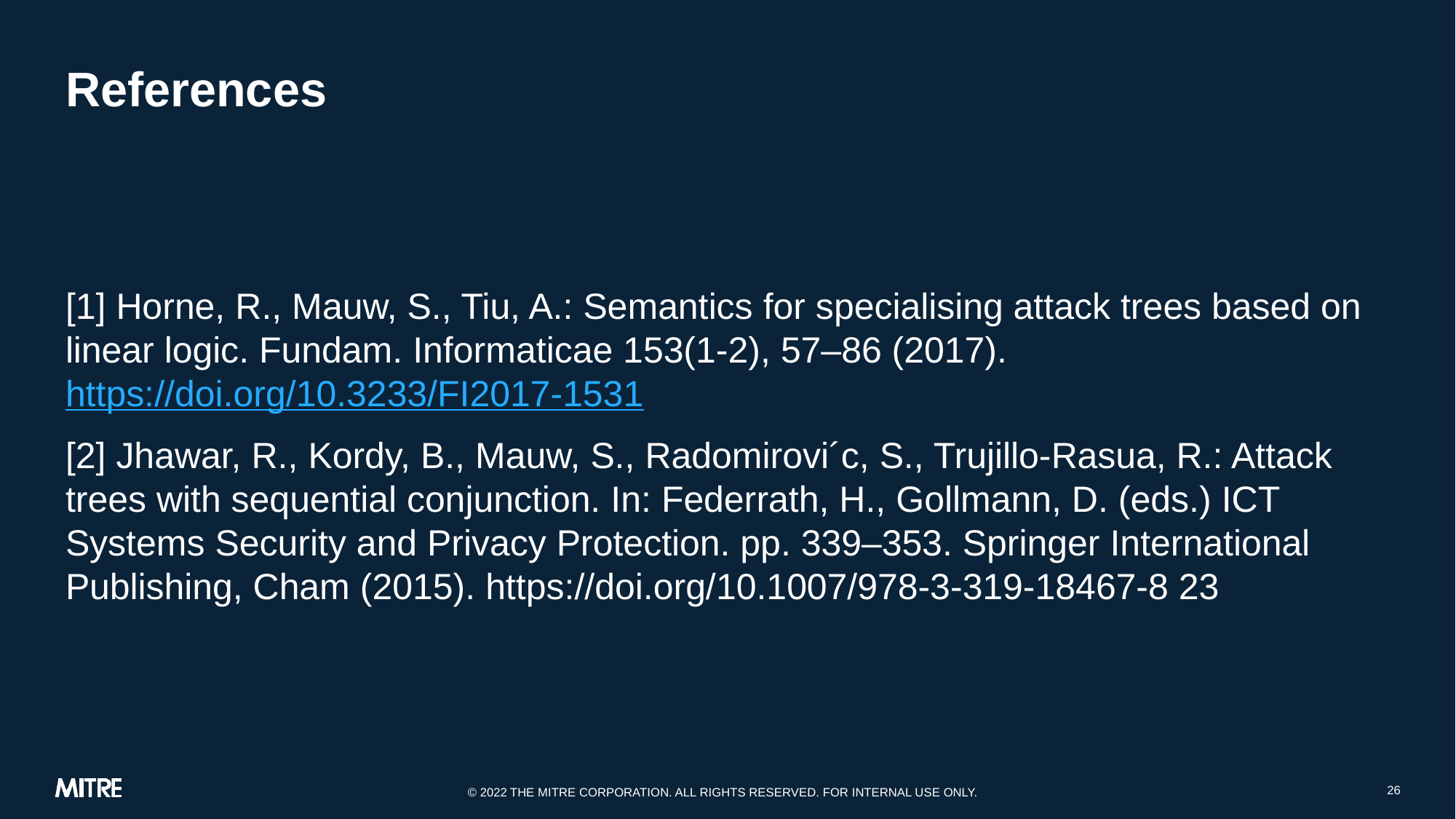

# References
[1] Horne, R., Mauw, S., Tiu, A.: Semantics for specialising attack trees based on linear logic. Fundam. Informaticae 153(1-2), 57–86 (2017). https://doi.org/10.3233/FI2017-1531
[2] Jhawar, R., Kordy, B., Mauw, S., Radomirovi´c, S., Trujillo-Rasua, R.: Attack trees with sequential conjunction. In: Federrath, H., Gollmann, D. (eds.) ICT Systems Security and Privacy Protection. pp. 339–353. Springer International Publishing, Cham (2015). https://doi.org/10.1007/978-3-319-18467-8 23
26